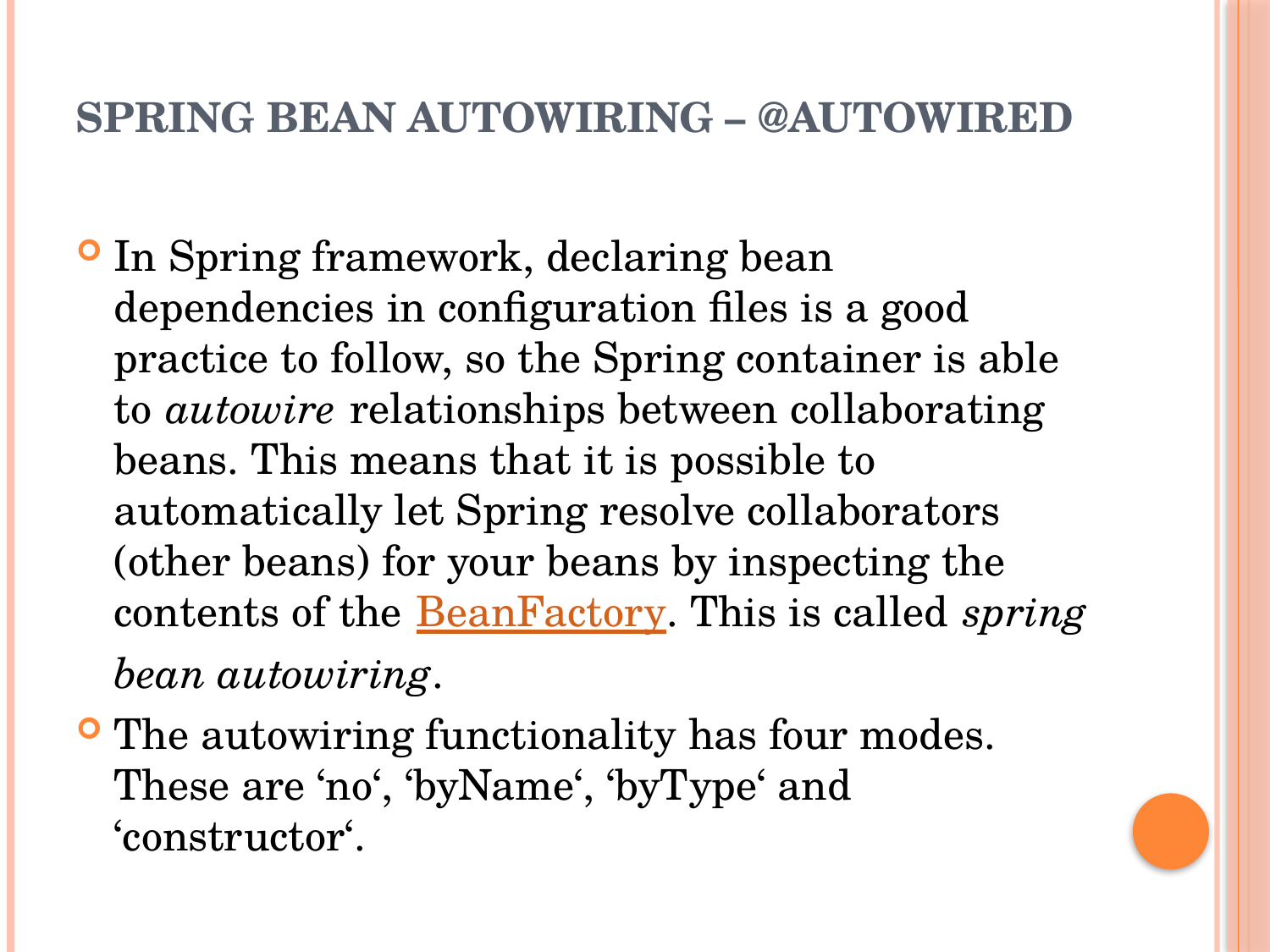

# Spring Bean Autowiring – @Autowired
In Spring framework, declaring bean dependencies in configuration files is a good practice to follow, so the Spring container is able to autowire relationships between collaborating beans. This means that it is possible to automatically let Spring resolve collaborators (other beans) for your beans by inspecting the contents of the BeanFactory. This is called spring bean autowiring.
The autowiring functionality has four modes. These are ‘no‘, ‘byName‘, ‘byType‘ and ‘constructor‘.